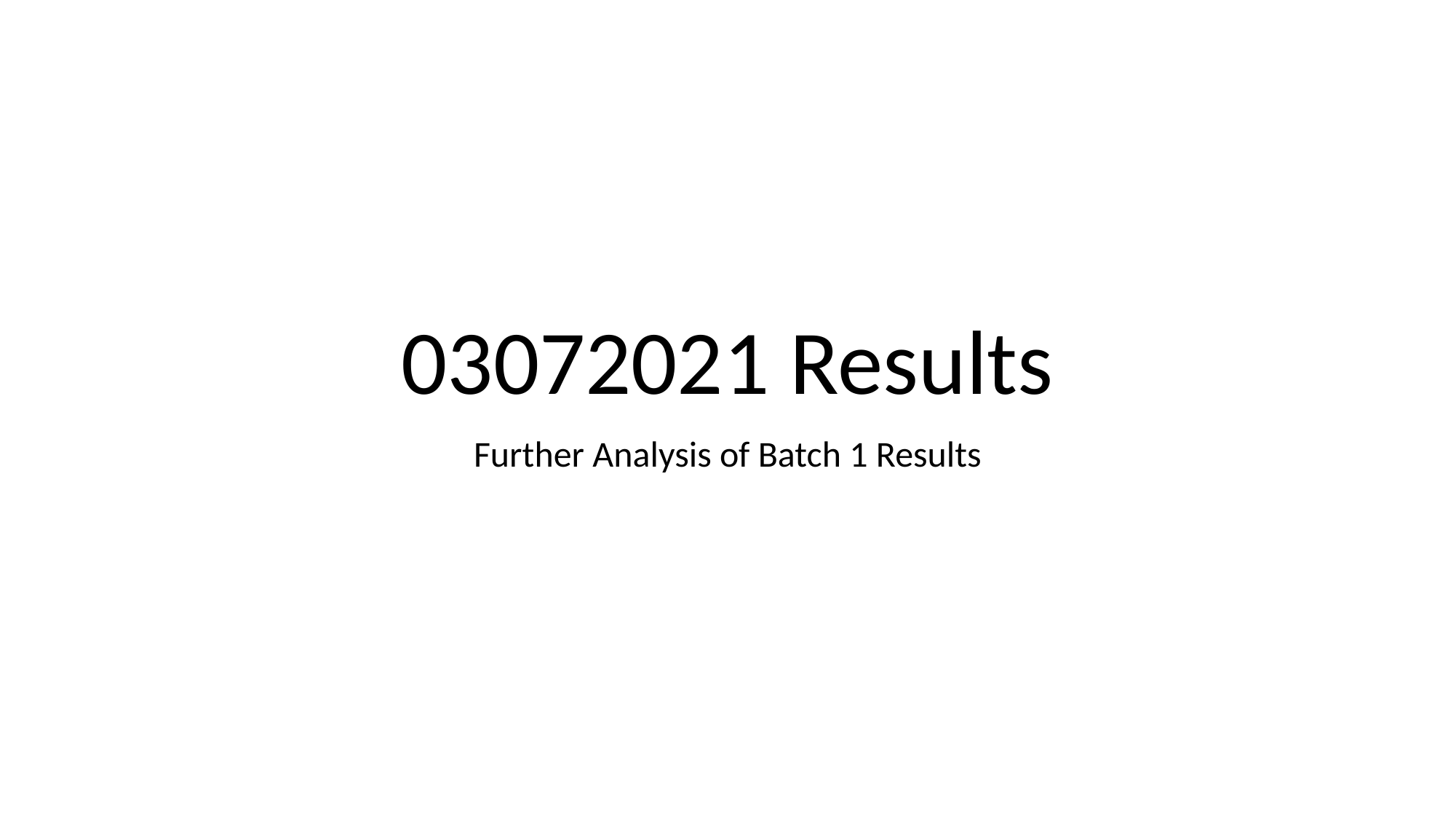

# 03072021 Results
Further Analysis of Batch 1 Results